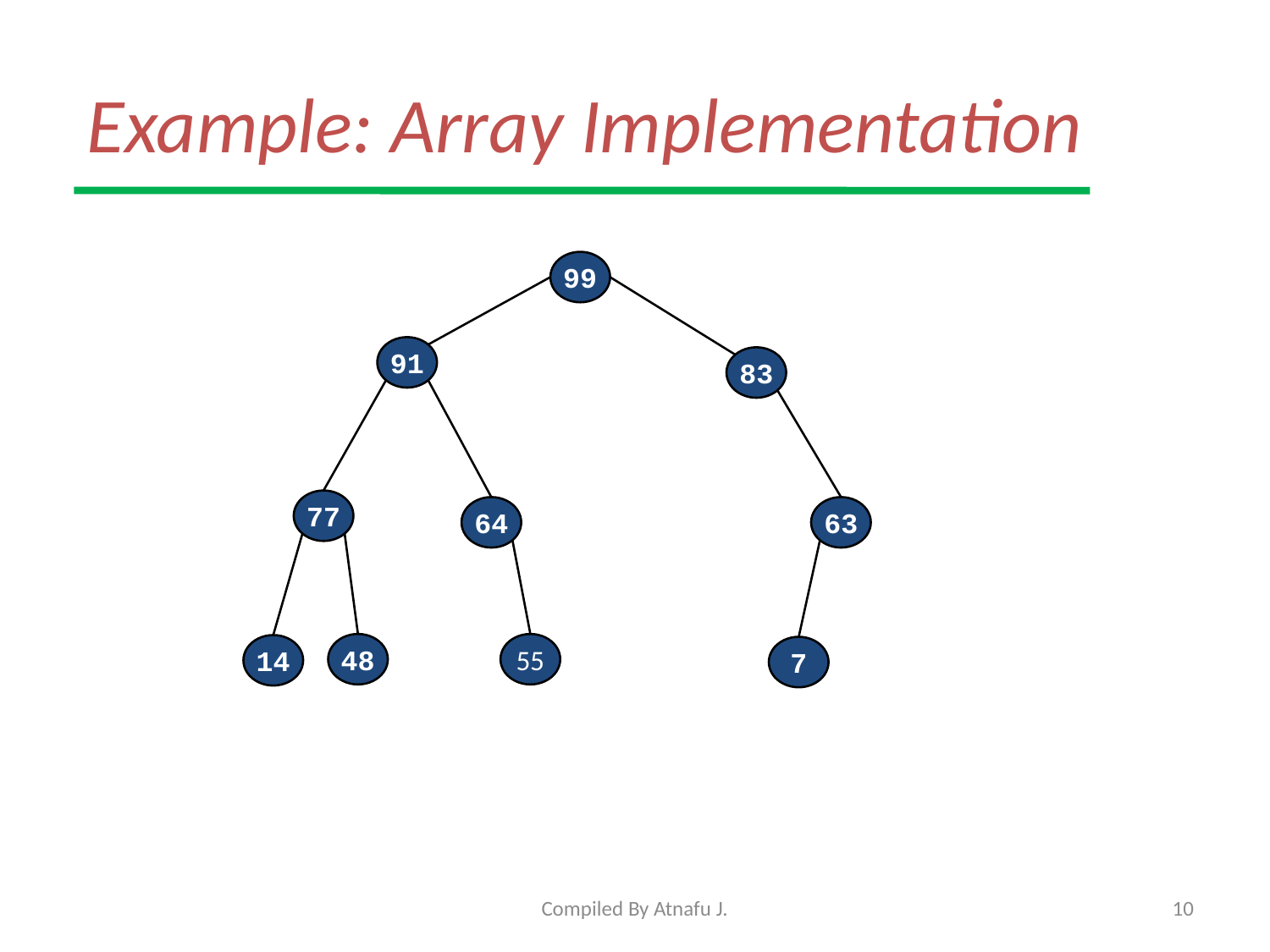

# Example: Array Implementation
99
91
83
77
64
63
48
55
14
7
Compiled By Atnafu J.
10